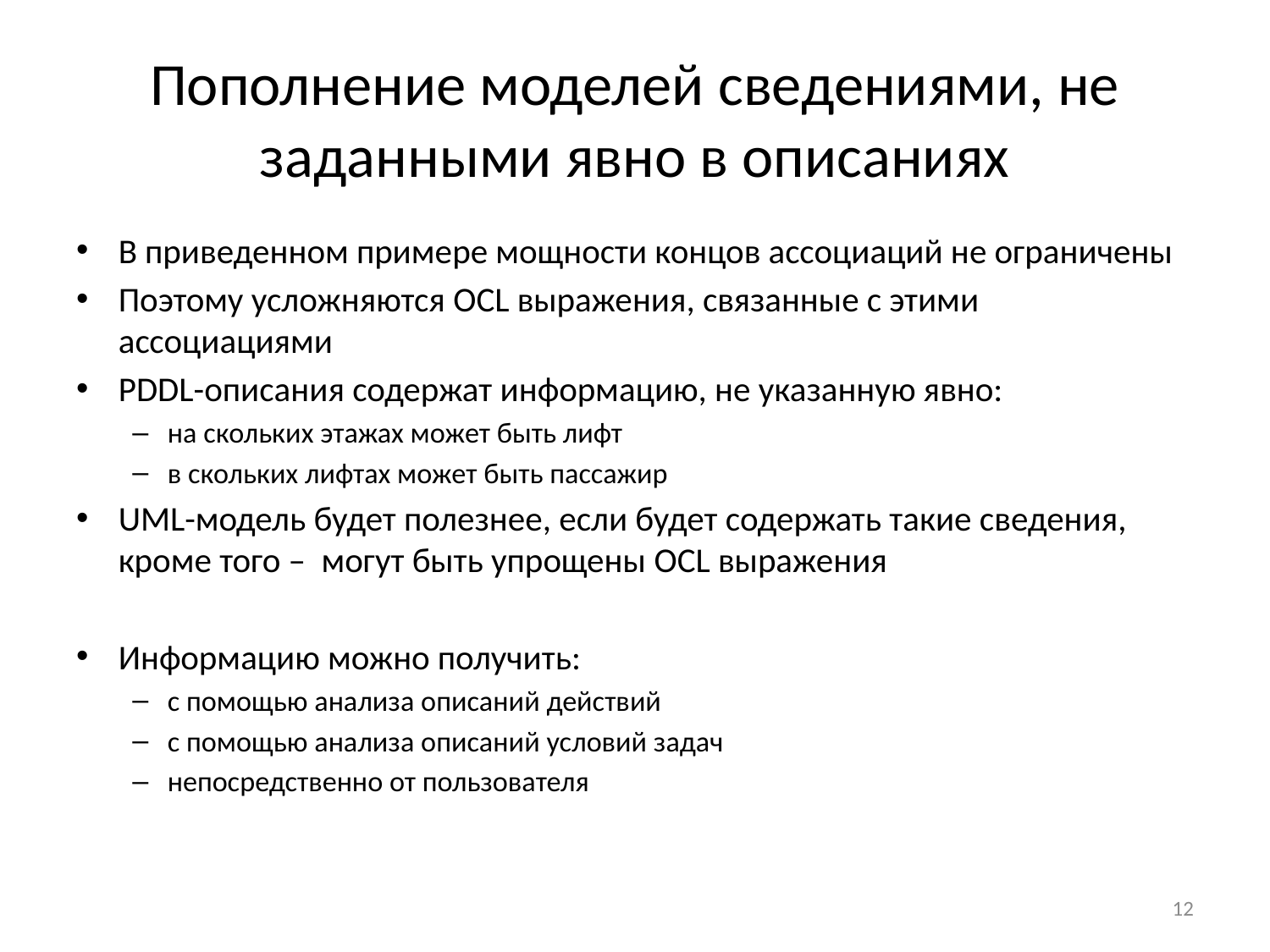

# Пополнение моделей сведениями, не заданными явно в описаниях
В приведенном примере мощности концов ассоциаций не ограничены
Поэтому усложняются OCL выражения, связанные с этими ассоциациями
PDDL-описания содержат информацию, не указанную явно:
на скольких этажах может быть лифт
в скольких лифтах может быть пассажир
UML-модель будет полезнее, если будет содержать такие сведения, кроме того –  могут быть упрощены OCL выражения

Информацию можно получить:
с помощью анализа описаний действий
с помощью анализа описаний условий задач
непосредственно от пользователя
12